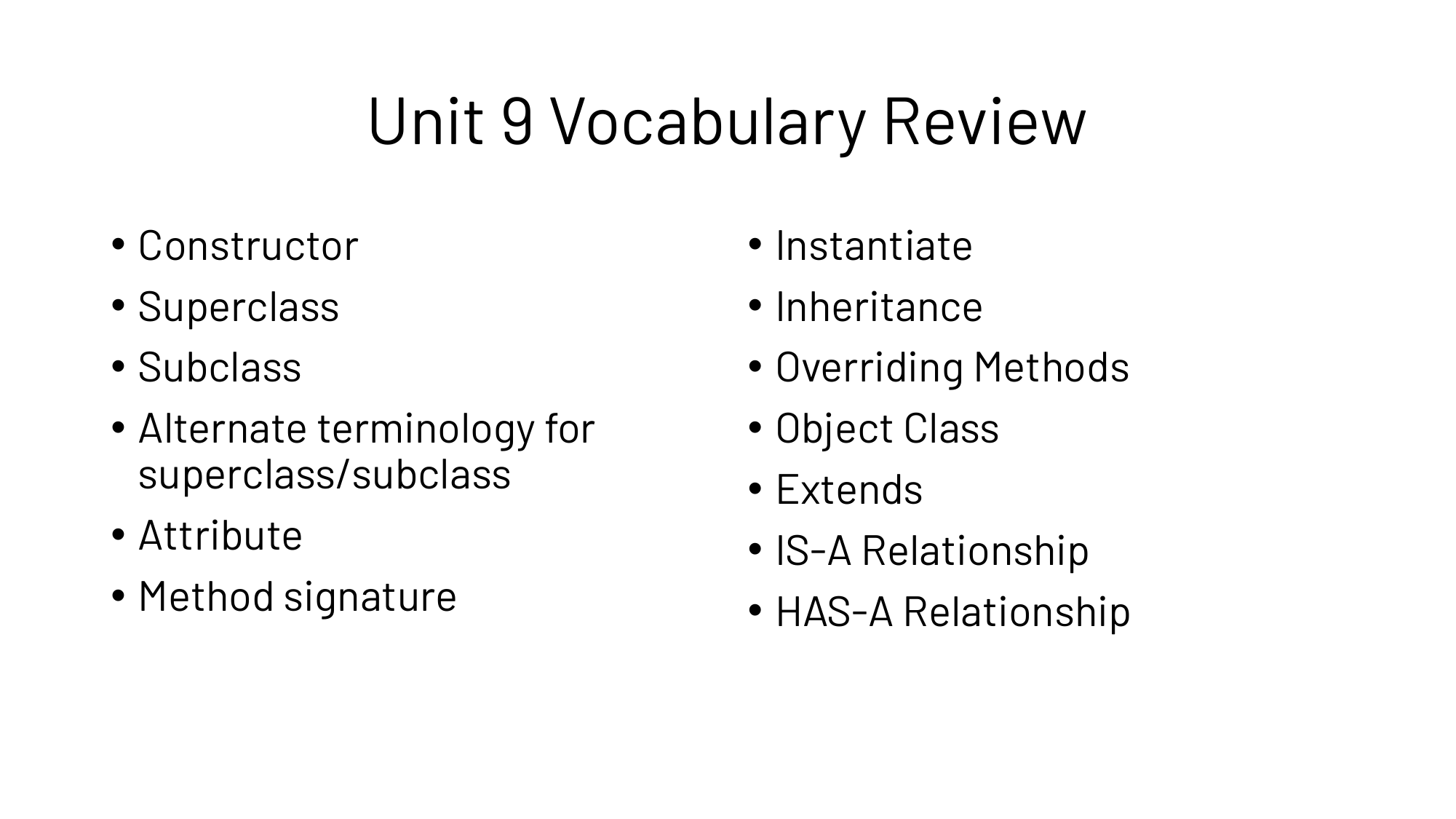

# Unit 9 Vocabulary Review
Constructor
Superclass
Subclass
Alternate terminology for superclass/subclass
Attribute
Method signature

Instantiate
Inheritance
Overriding Methods
Object Class
Extends
IS-A Relationship
HAS-A Relationship